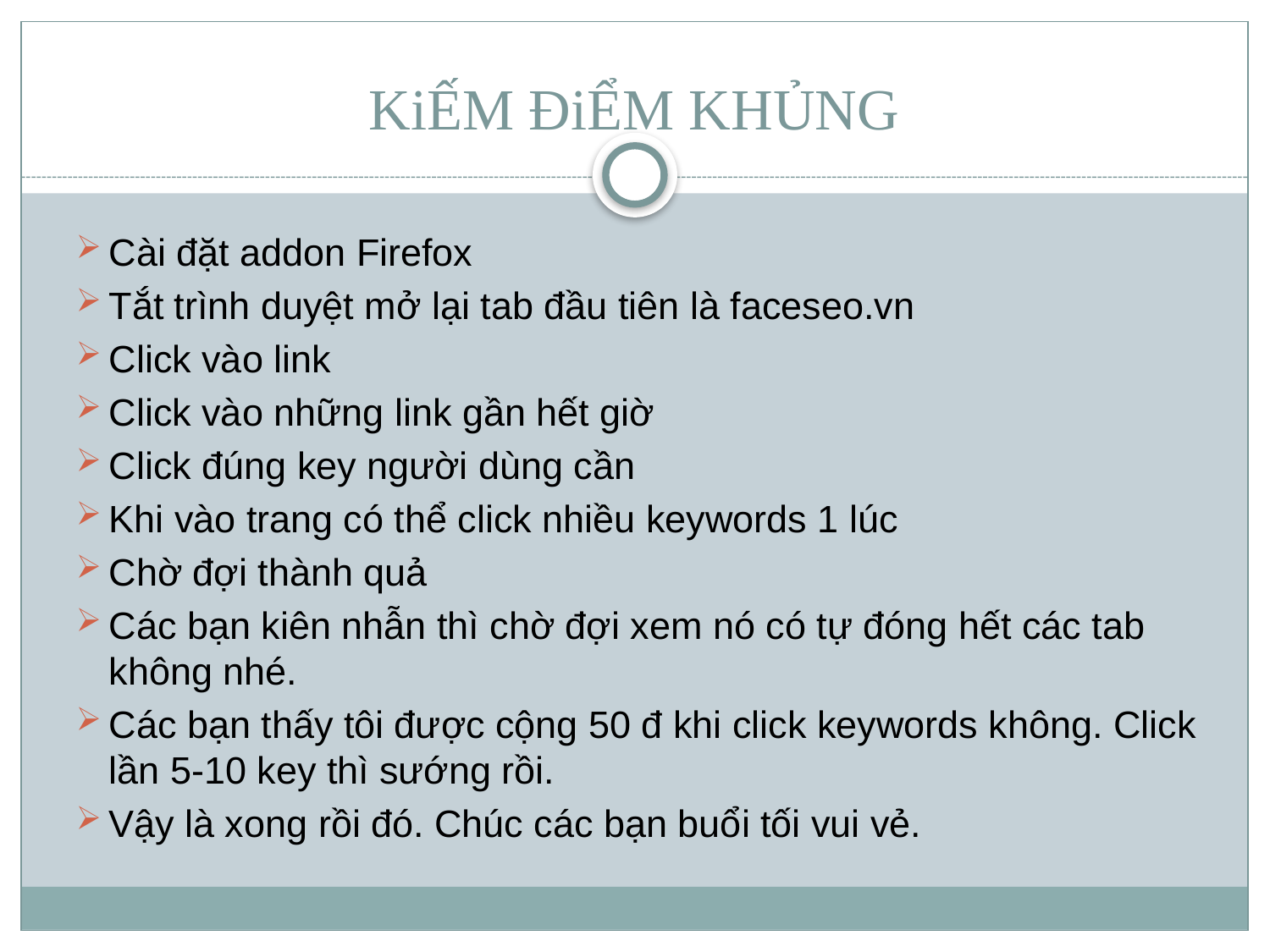

# KiẾM ĐiỂM KHỦNG
Cài đặt addon Firefox
Tắt trình duyệt mở lại tab đầu tiên là faceseo.vn
Click vào link
Click vào những link gần hết giờ
Click đúng key người dùng cần
Khi vào trang có thể click nhiều keywords 1 lúc
Chờ đợi thành quả
Các bạn kiên nhẫn thì chờ đợi xem nó có tự đóng hết các tab không nhé.
Các bạn thấy tôi được cộng 50 đ khi click keywords không. Click lần 5-10 key thì sướng rồi.
Vậy là xong rồi đó. Chúc các bạn buổi tối vui vẻ.